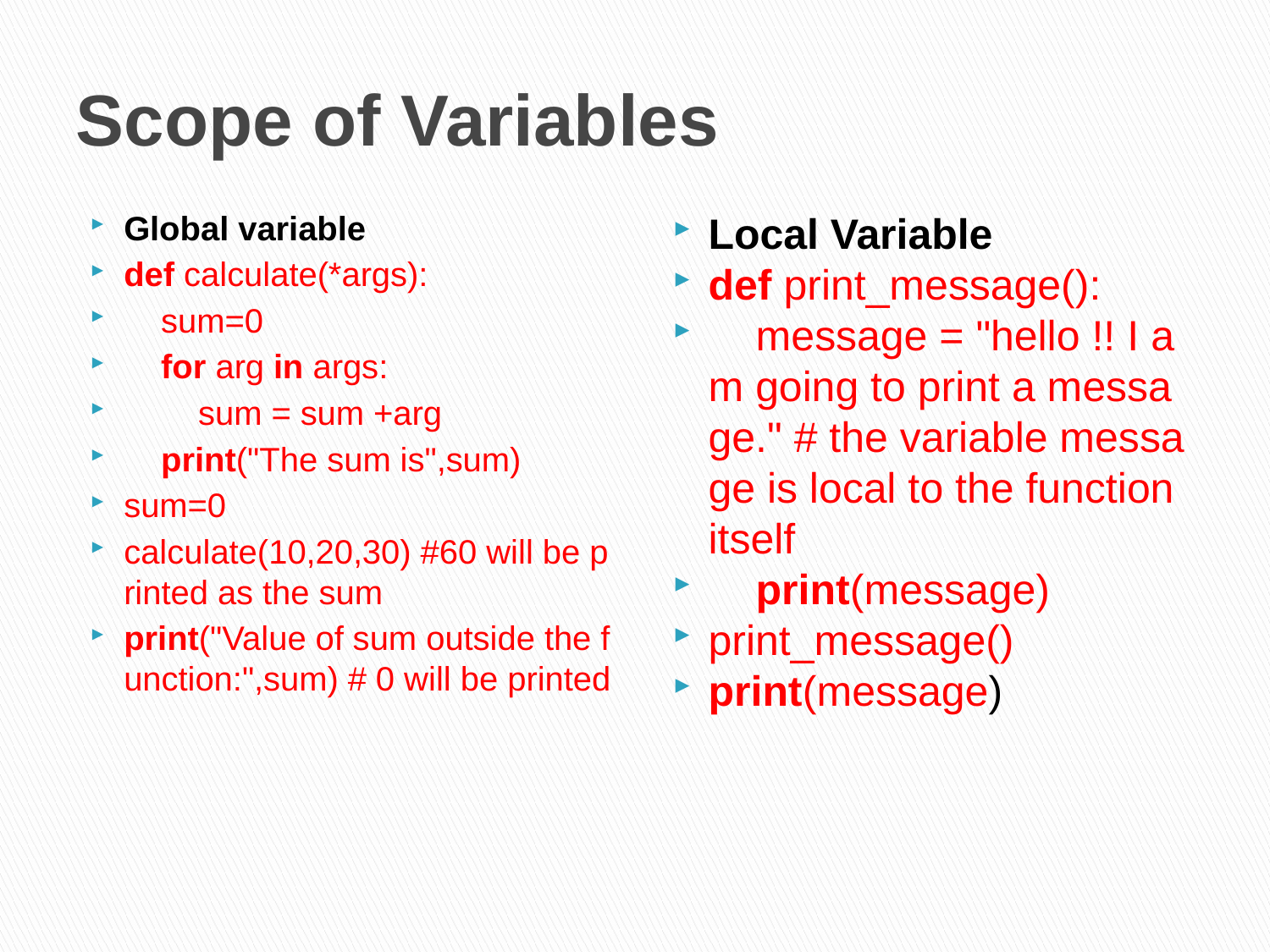

# Scope of Variables
Global variable
def calculate(*args):
    sum=0
    for arg in args:
        sum = sum +arg
    print("The sum is",sum)
sum=0
calculate(10,20,30) #60 will be printed as the sum
print("Value of sum outside the function:",sum) # 0 will be printed

Local Variable
def print_message():
    message = "hello !! I am going to print a message." # the variable message is local to the function itself
    print(message)
print_message()
print(message)